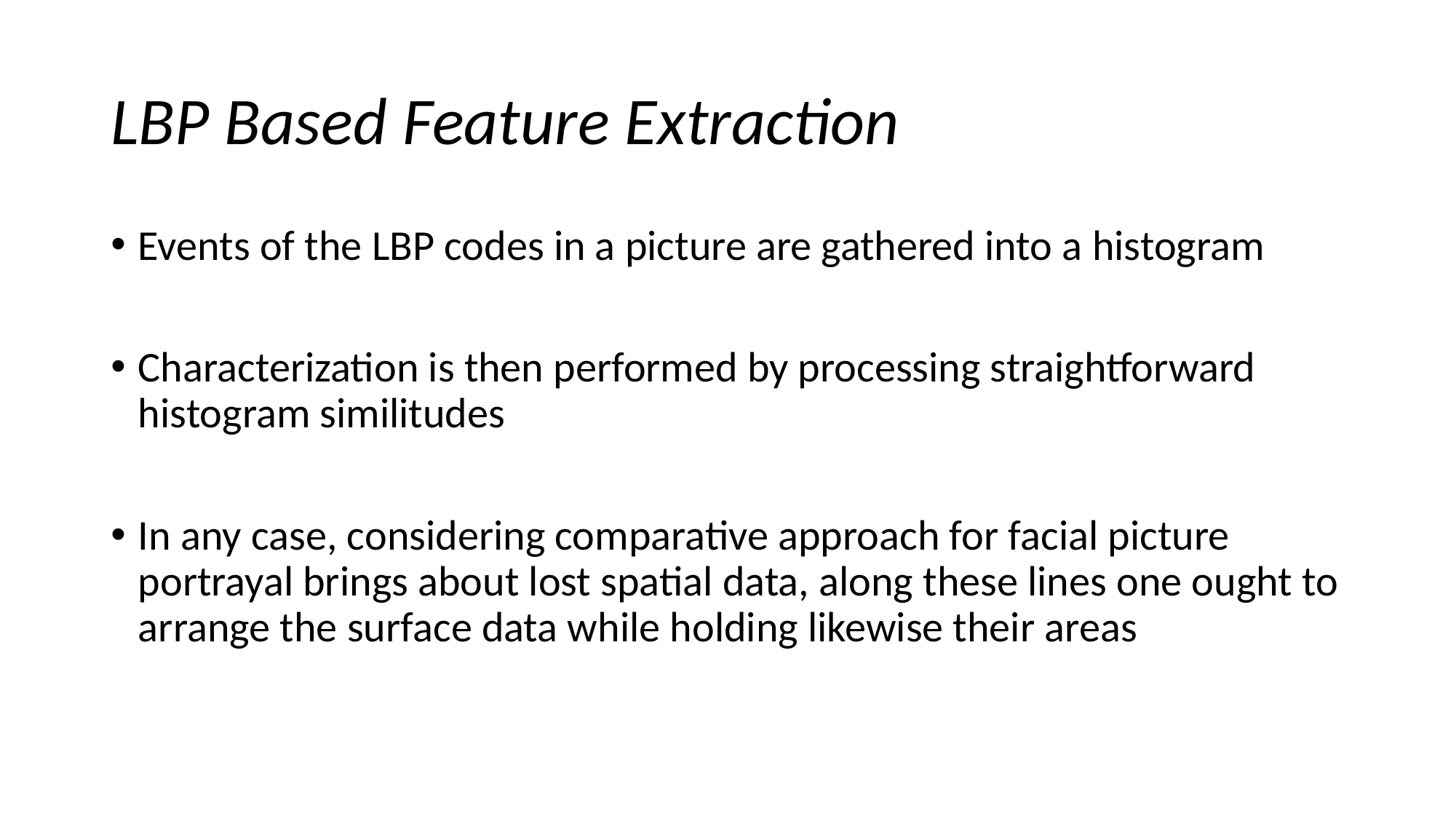

# LBP Based Feature Extraction
Events of the LBP codes in a picture are gathered into a histogram

Characterization is then performed by processing straightforward histogram similitudes

In any case, considering comparative approach for facial picture portrayal brings about lost spatial data, along these lines one ought to arrange the surface data while holding likewise their areas